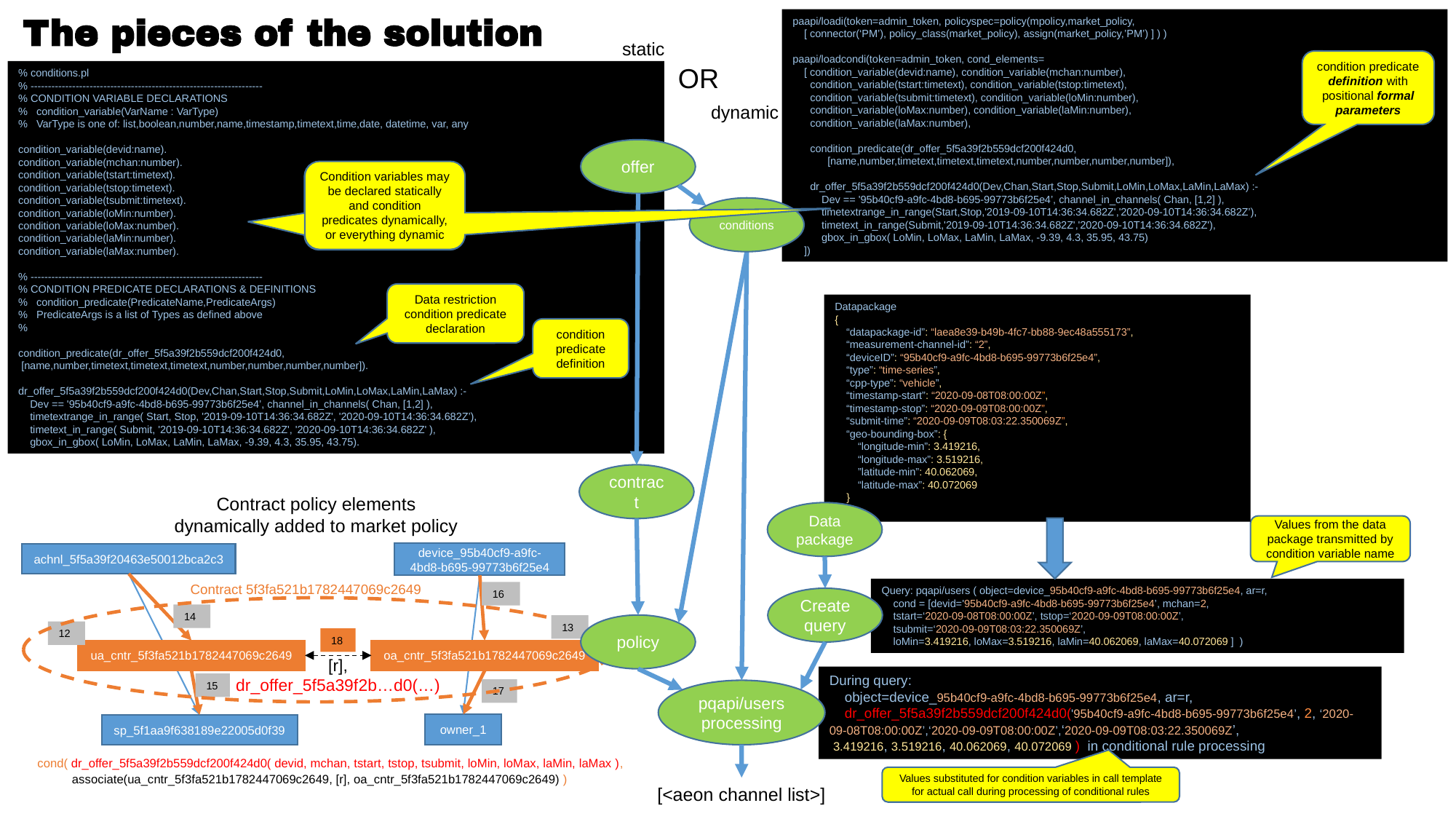

# The pieces of the solution
paapi/loadi(token=admin_token, policyspec=policy(mpolicy,market_policy,
    [ connector(‘PM’), policy_class(market_policy), assign(market_policy,’PM’) ] ) )

paapi/loadcondi(token=admin_token, cond_elements=
    [ condition_variable(devid:name), condition_variable(mchan:number),
      condition_variable(tstart:timetext), condition_variable(tstop:timetext),
      condition_variable(tsubmit:timetext), condition_variable(loMin:number),
      condition_variable(loMax:number), condition_variable(laMin:number),
      condition_variable(laMax:number),

      condition_predicate(dr_offer_5f5a39f2b559dcf200f424d0,
            [name,number,timetext,timetext,timetext,number,number,number,number]),

      dr_offer_5f5a39f2b559dcf200f424d0(Dev,Chan,Start,Stop,Submit,LoMin,LoMax,LaMin,LaMax) :-
          Dev == '95b40cf9-a9fc-4bd8-b695-99773b6f25e4’, channel_in_channels( Chan, [1,2] ),
          timetextrange_in_range(Start,Stop,'2019-09-10T14:36:34.682Z','2020-09-10T14:36:34.682Z’),
          timetext_in_range(Submit,'2019-09-10T14:36:34.682Z','2020-09-10T14:36:34.682Z'),
          gbox_in_gbox( LoMin, LoMax, LaMin, LaMax, -9.39, 4.3, 35.95, 43.75)
    ])
static
condition predicate definition with positional formal parameters
OR
% conditions.pl
% -------------------------------------------------------------------
% CONDITION VARIABLE DECLARATIONS
%   condition_variable(VarName : VarType)
%   VarType is one of: list,boolean,number,name,timestamp,timetext,time,date, datetime, var, any

condition_variable(devid:name).
condition_variable(mchan:number).
condition_variable(tstart:timetext).
condition_variable(tstop:timetext).
condition_variable(tsubmit:timetext).
condition_variable(loMin:number).
condition_variable(loMax:number).
condition_variable(laMin:number).
condition_variable(laMax:number).

% -------------------------------------------------------------------
% CONDITION PREDICATE DECLARATIONS & DEFINITIONS
%   condition_predicate(PredicateName,PredicateArgs)
%   PredicateArgs is a list of Types as defined above
%

condition_predicate(dr_offer_5f5a39f2b559dcf200f424d0,
 [name,number,timetext,timetext,timetext,number,number,number,number]).

dr_offer_5f5a39f2b559dcf200f424d0(Dev,Chan,Start,Stop,Submit,LoMin,LoMax,LaMin,LaMax) :-
    Dev == '95b40cf9-a9fc-4bd8-b695-99773b6f25e4’, channel_in_channels( Chan, [1,2] ),
    timetextrange_in_range( Start, Stop, '2019-09-10T14:36:34.682Z', '2020-09-10T14:36:34.682Z’),
    timetext_in_range( Submit, '2019-09-10T14:36:34.682Z', '2020-09-10T14:36:34.682Z' ),
    gbox_in_gbox( LoMin, LoMax, LaMin, LaMax, -9.39, 4.3, 35.95, 43.75).
dynamic
offer
Condition variables may be declared statically and condition predicates dynamically, or everything dynamic
Condition variables may be declared statically and condition predicates dynamically
conditions
Data restriction condition predicate declaration
Datapackage
{
    “datapackage-id”: “laea8e39-b49b-4fc7-bb88-9ec48a555173”,
    “measurement-channel-id”: “2”,
    “deviceID”: “95b40cf9-a9fc-4bd8-b695-99773b6f25e4”,
    “type”: “time-series”,
    “cpp-type”: “vehicle”,
    “timestamp-start”: “2020-09-08T08:00:00Z”,
    “timestamp-stop”: “2020-09-09T08:00:00Z”,
    “submit-time”: “2020-09-09T08:03:22.350069Z”,
    “geo-bounding-box”: {
        “longitude-min”: 3.419216,
        “longitude-max”: 3.519216,
        ”latitude-min”: 40.062069,
        “latitude-max”: 40.072069
    }
}
condition predicate definition
contract
Contract policy elements
dynamically added to market policy
Data package
Values from the data package transmitted by condition variable name

device_95b40cf9-a9fc-4bd8-b695-99773b6f25e4
achnl_5f5a39f20463e50012bca2c3
Contract 5f3fa521b1782447069c2649
Query: pqapi/users ( object=device_95b40cf9-a9fc-4bd8-b695-99773b6f25e4, ar=r,
    cond = [devid='95b40cf9-a9fc-4bd8-b695-99773b6f25e4’, mchan=2,
    tstart=‘2020-09-08T08:00:00Z’, tstop=‘2020-09-09T08:00:00Z’,
    tsubmit=‘2020-09-09T08:03:22.350069Z’,
    loMin=3.419216, loMax=3.519216, laMin=40.062069, laMax=40.072069 ]  )
16
Create query

14
policy
13
12
18
ua_cntr_5f3fa521b1782447069c2649
oa_cntr_5f3fa521b1782447069c2649
[r],
dr_offer_5f5a39f2b…d0(…)
During query:
    object=device_95b40cf9-a9fc-4bd8-b695-99773b6f25e4, ar=r,
    dr_offer_5f5a39f2b559dcf200f424d0('95b40cf9-a9fc-4bd8-b695-99773b6f25e4’, 2, ‘2020-09-08T08:00:00Z’,‘2020-09-09T08:00:00Z’,‘2020-09-09T08:03:22.350069Z’,
 3.419216, 3.519216, 40.062069, 40.072069 )  in conditional rule processing
15
17
pqapi/users processing
owner_1
sp_5f1aa9f638189e22005d0f39
cond( dr_offer_5f5a39f2b559dcf200f424d0( devid, mchan, tstart, tstop, tsubmit, loMin, loMax, laMin, laMax ),
          associate(ua_cntr_5f3fa521b1782447069c2649, [r], oa_cntr_5f3fa521b1782447069c2649) )
Values substituted for condition variables in call template for actual call during processing of conditional rules
[<aeon channel list>]